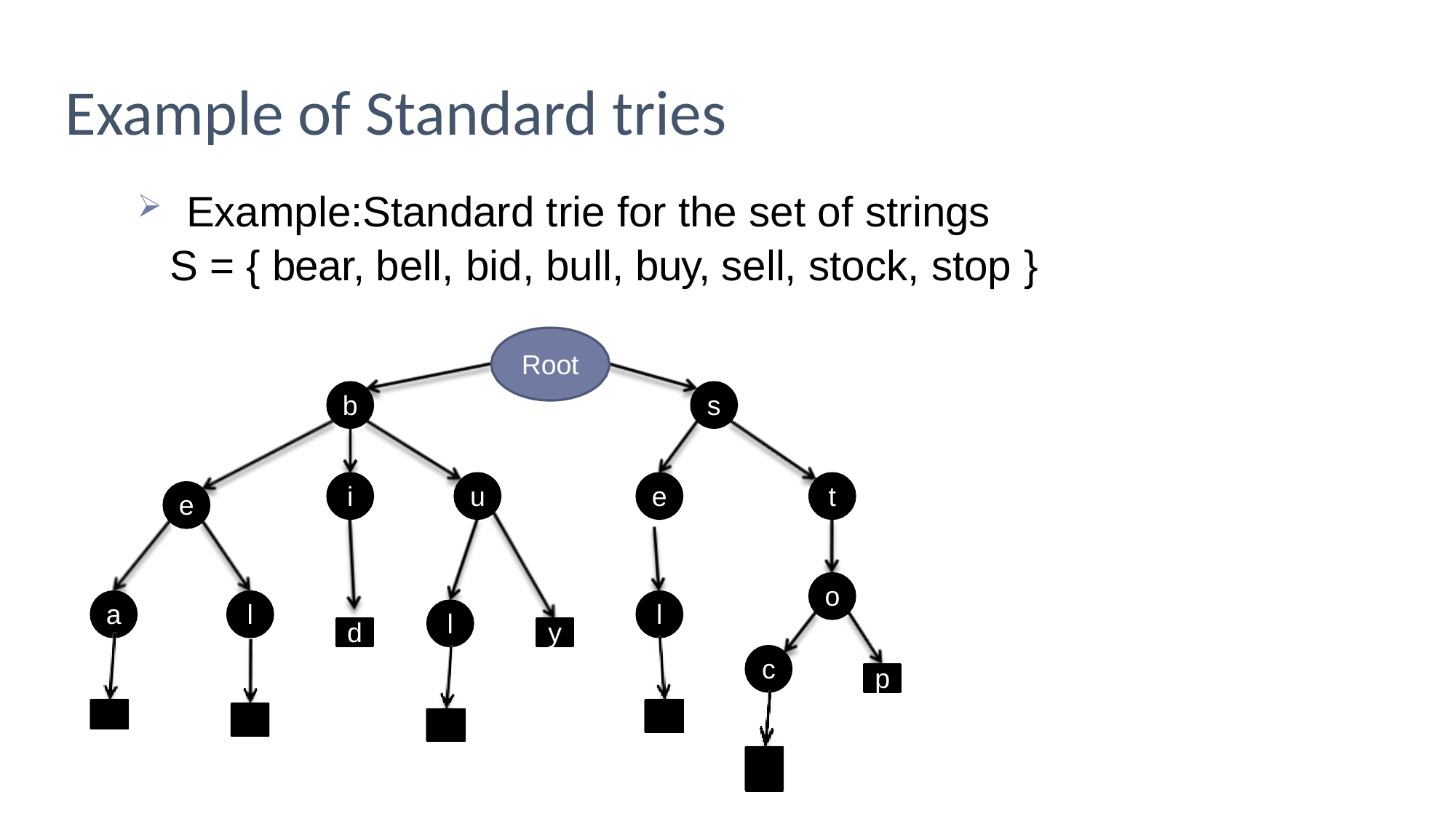

Example of Standard tries
     Example:Standard trie for the set of strings
S = { bear, bell, bid, bull, buy, sell, stock, stop }

Root

b
s

i
u
e
t

e

o

a
l
l

l

d
y

  r

  l

  l

  l

c
p

l

  k
r	l	l